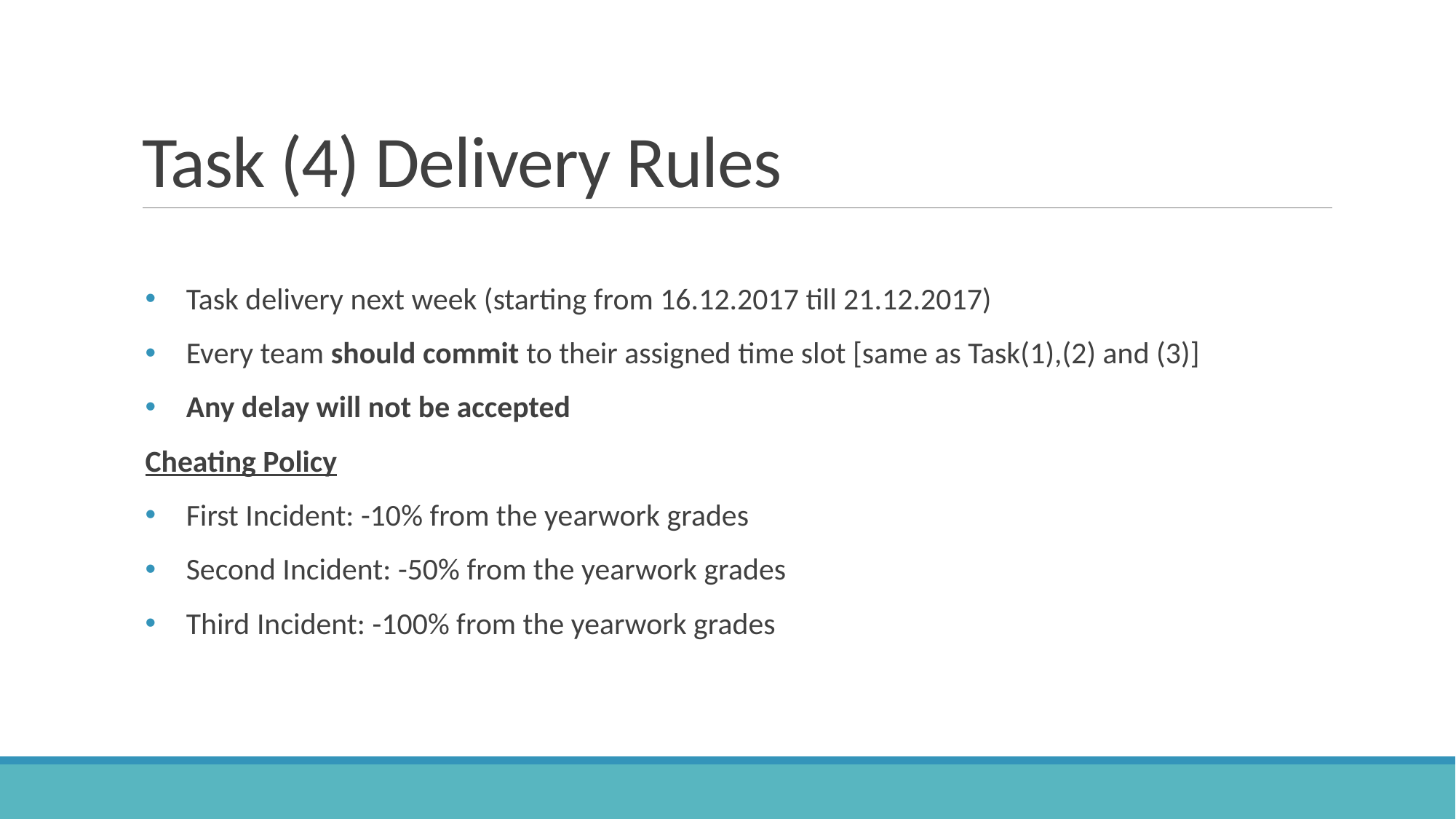

# Task (4) Delivery Rules

Task delivery next week (starting from 16.12.2017 till 21.12.2017)
Every team should commit to their assigned time slot [same as Task(1),(2) and (3)]
Any delay will not be accepted
Cheating Policy
First Incident: -10% from the yearwork grades
Second Incident: -50% from the yearwork grades
Third Incident: -100% from the yearwork grades